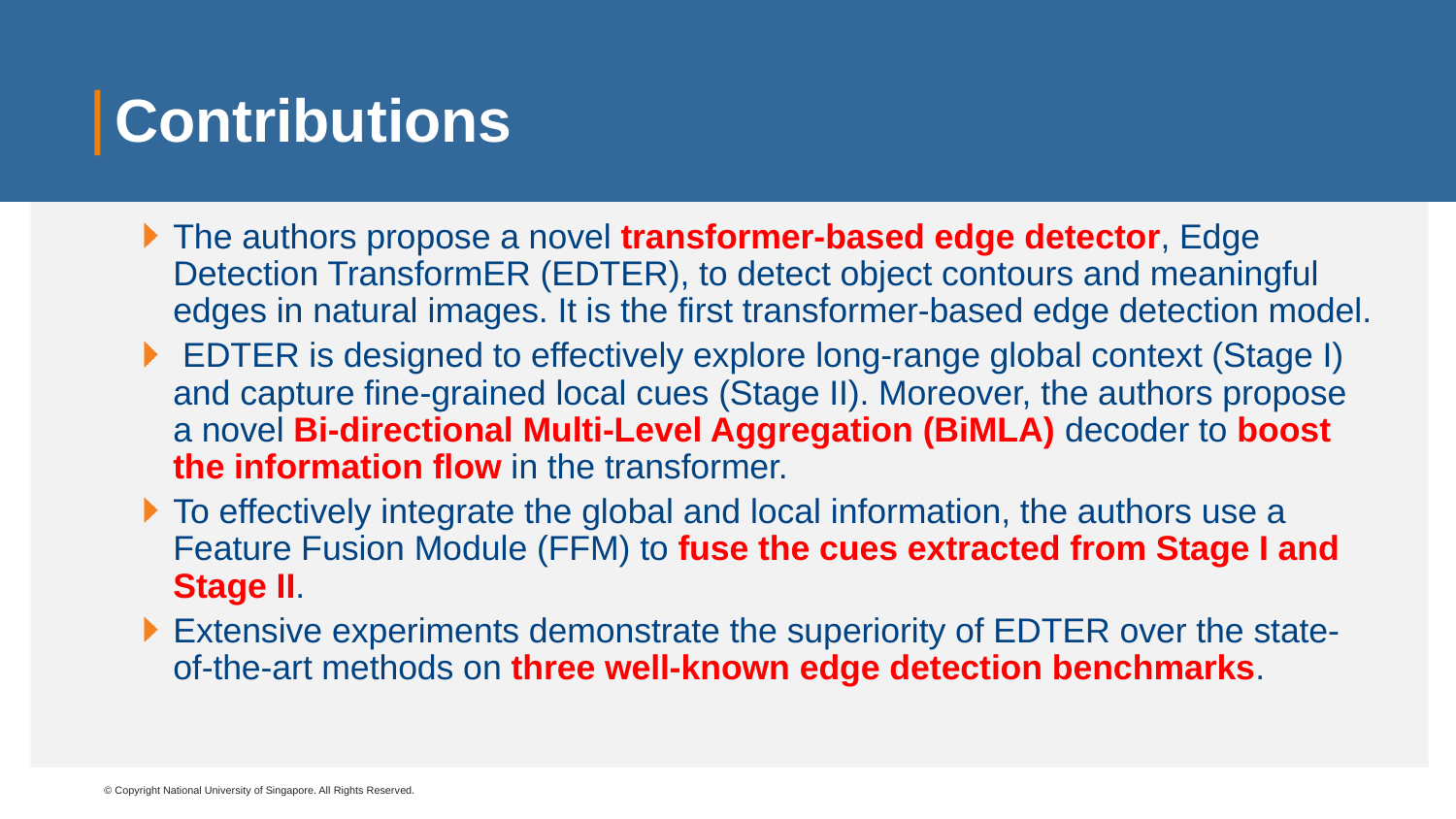

# Contributions

The authors propose a novel transformer-based edge detector, Edge Detection TransformER (EDTER), to detect object contours and meaningful edges in natural images. It is the first transformer-based edge detection model.
 EDTER is designed to effectively explore long-range global context (Stage I) and capture fine-grained local cues (Stage II). Moreover, the authors propose a novel Bi-directional Multi-Level Aggregation (BiMLA) decoder to boost the information flow in the transformer.
To effectively integrate the global and local information, the authors use a Feature Fusion Module (FFM) to fuse the cues extracted from Stage I and Stage II.
Extensive experiments demonstrate the superiority of EDTER over the state-of-the-art methods on three well-known edge detection benchmarks.